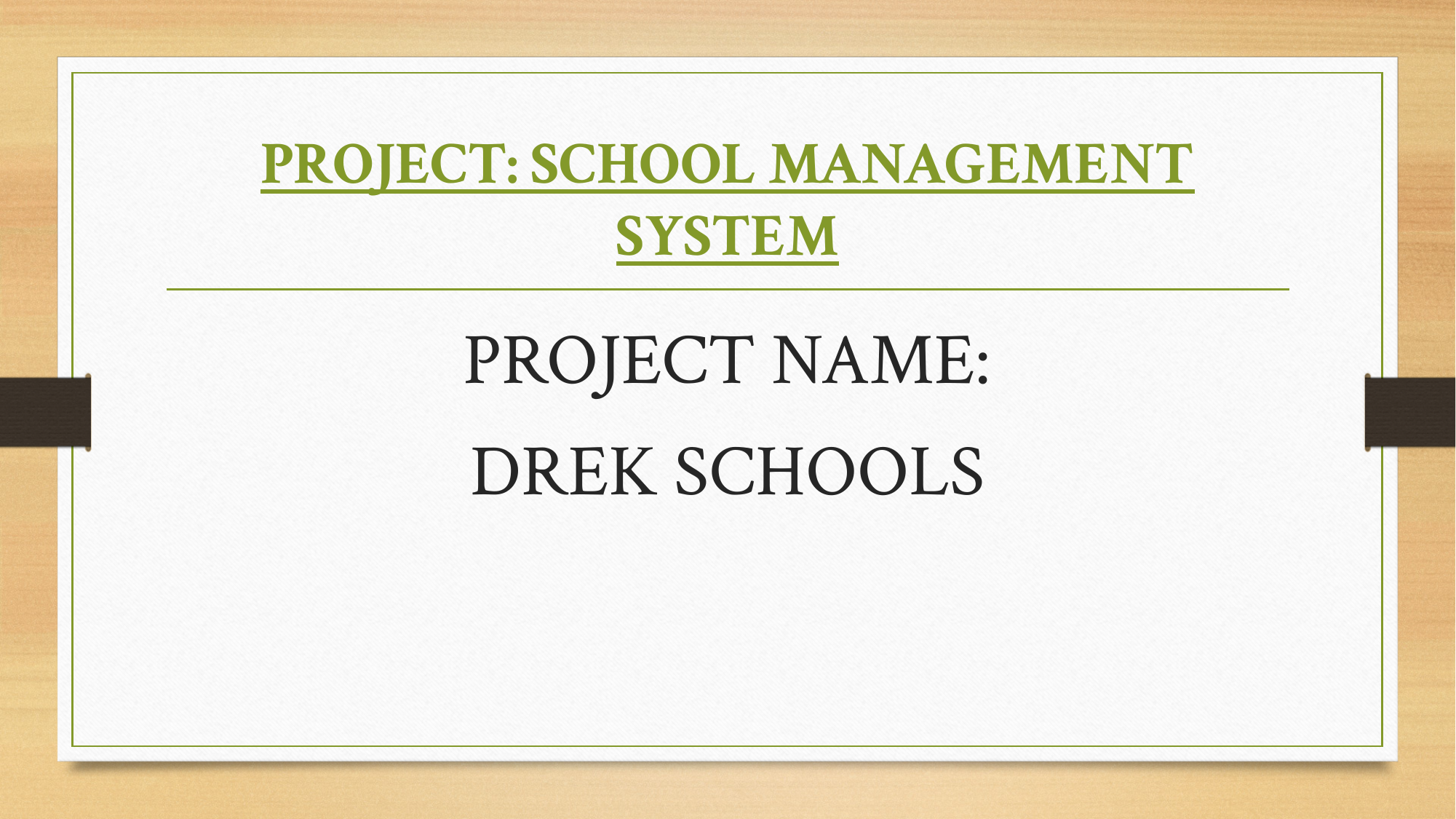

# PROJECT: SCHOOL MANAGEMENT SYSTEM
PROJECT NAME:
DREK SCHOOLS